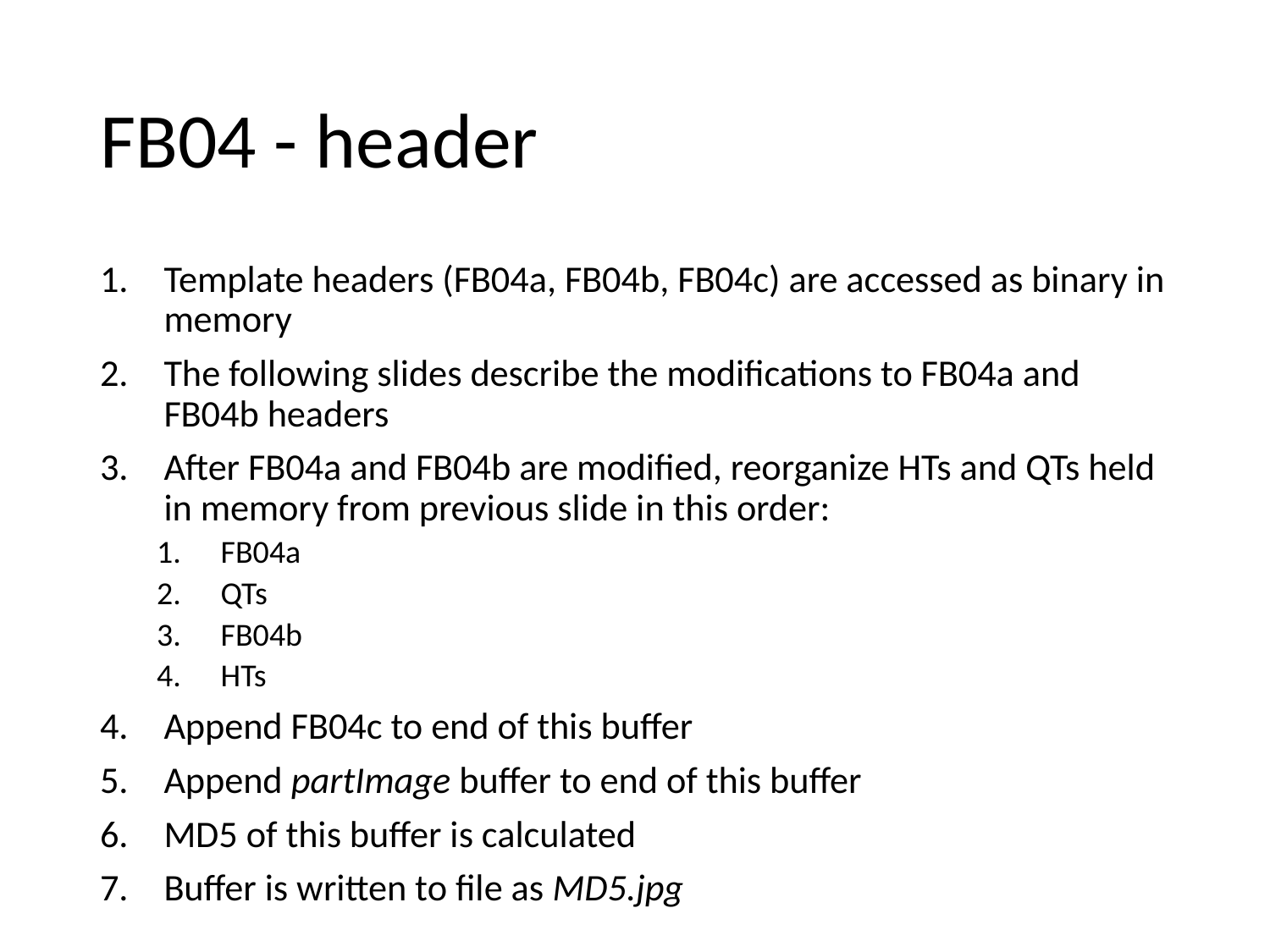

# FB04 - header
Template headers (FB04a, FB04b, FB04c) are accessed as binary in memory
The following slides describe the modifications to FB04a and FB04b headers
After FB04a and FB04b are modified, reorganize HTs and QTs held in memory from previous slide in this order:
FB04a
QTs
FB04b
HTs
Append FB04c to end of this buffer
Append partImage buffer to end of this buffer
MD5 of this buffer is calculated
Buffer is written to file as MD5.jpg